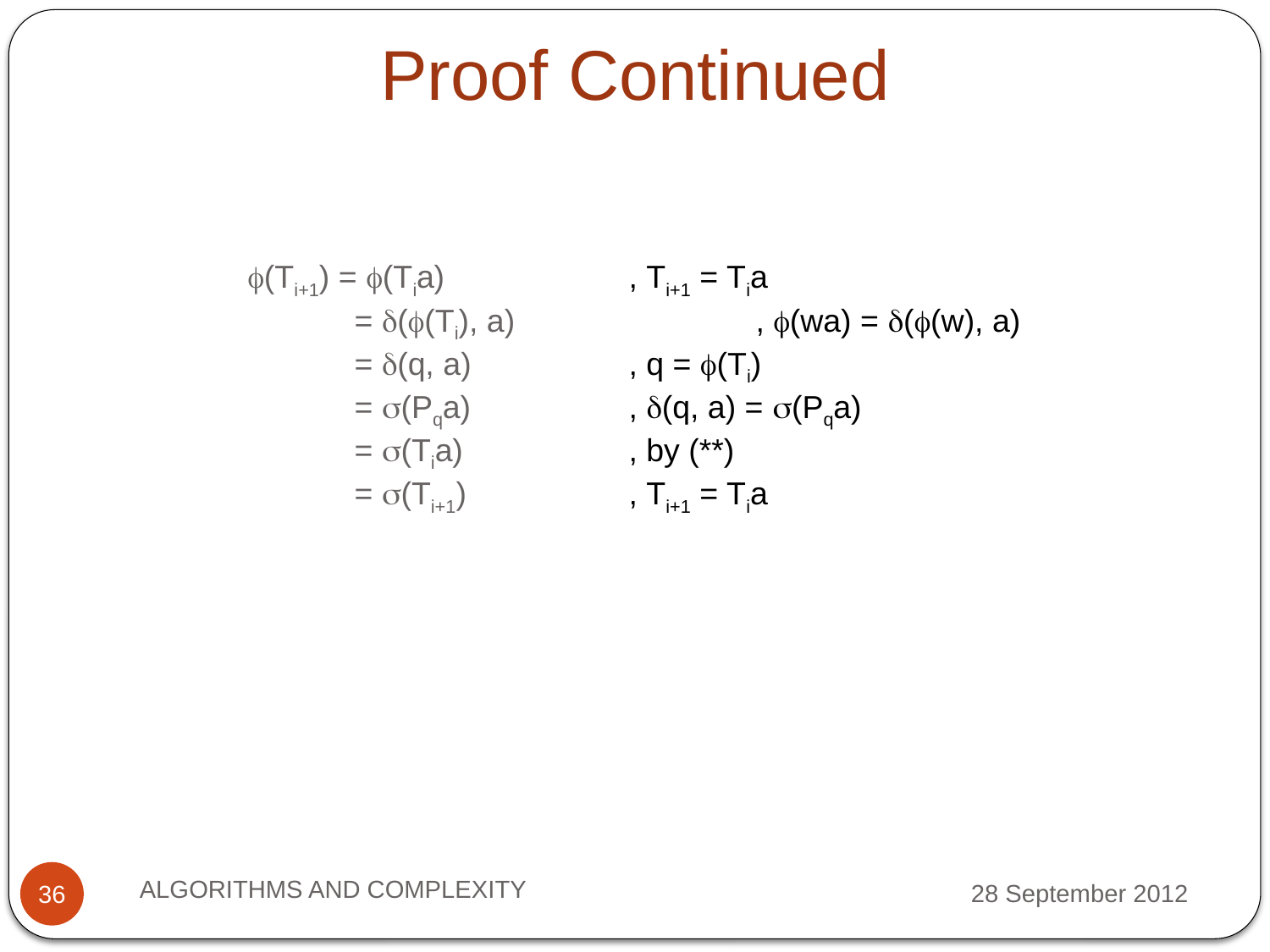

# Proof Continued

φ(Ti+1) = φ(Tia) 		, Ti+1 = Tia
            = δ(φ(Ti), a)		, φ(wa) = δ(φ(w), a)
            = δ(q, a)		, q = φ(Ti)
            = σ(Pqa)		, δ(q, a) = σ(Pqa)
            = σ(Tia)		, by (**)
            = σ(Ti+1)		, Ti+1 = Tia
ALGORITHMS AND COMPLEXITY
28 September 2012
36